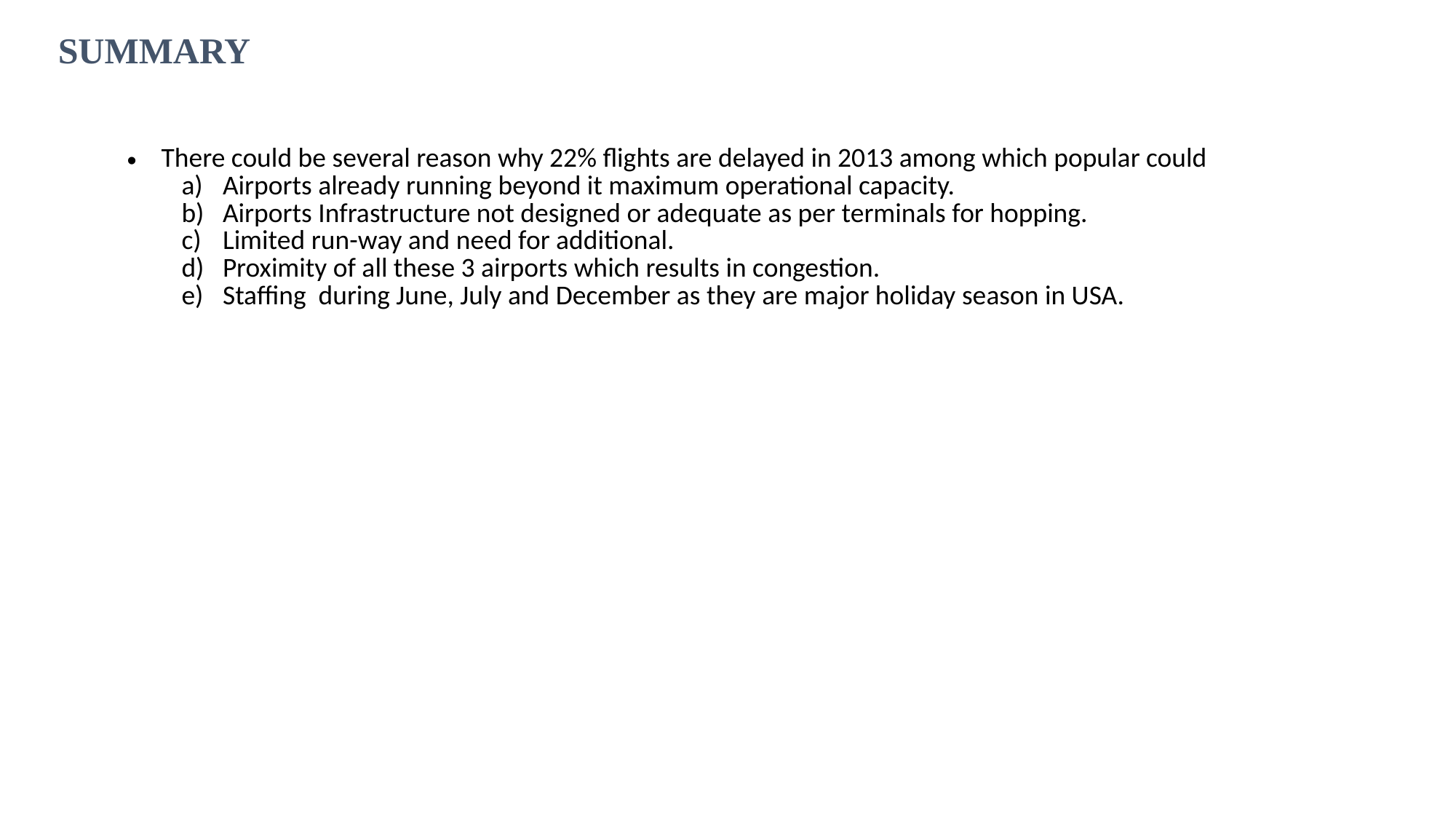

Summary
| There could be several reason why 22% flights are delayed in 2013 among which popular could Airports already running beyond it maximum operational capacity. Airports Infrastructure not designed or adequate as per terminals for hopping. Limited run-way and need for additional. Proximity of all these 3 airports which results in congestion. Staffing during June, July and December as they are major holiday season in USA. |
| --- |